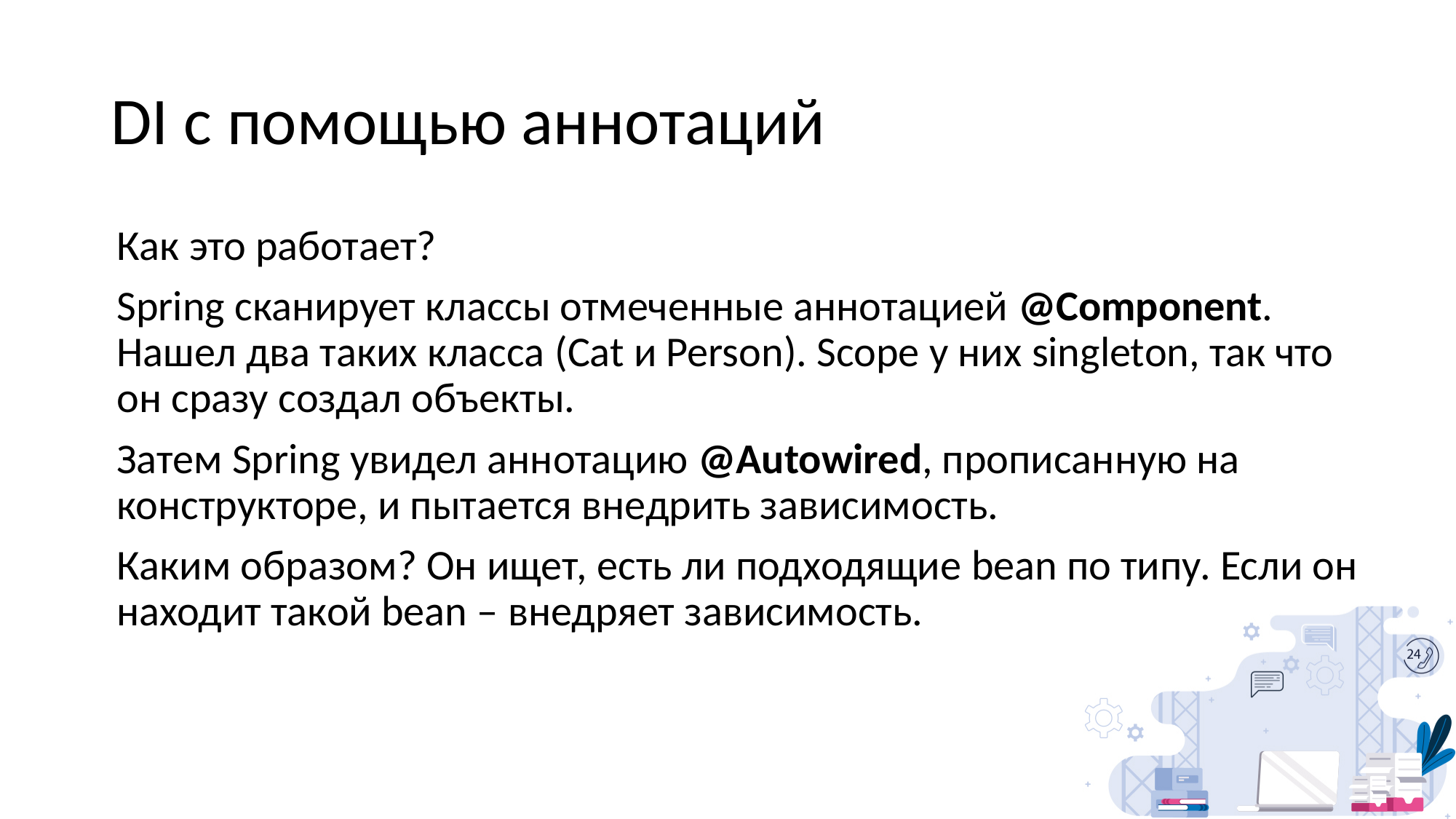

# DI с помощью аннотаций
Как это работает?
Spring сканирует классы отмеченные аннотацией @Component. Нашел два таких класса (Cat и Person). Scope у них singleton, так что он сразу создал объекты.
Затем Spring увидел аннотацию @Autowired, прописанную на конструкторе, и пытается внедрить зависимость.
Каким образом? Он ищет, есть ли подходящие bean по типу. Если он находит такой bean – внедряет зависимость.